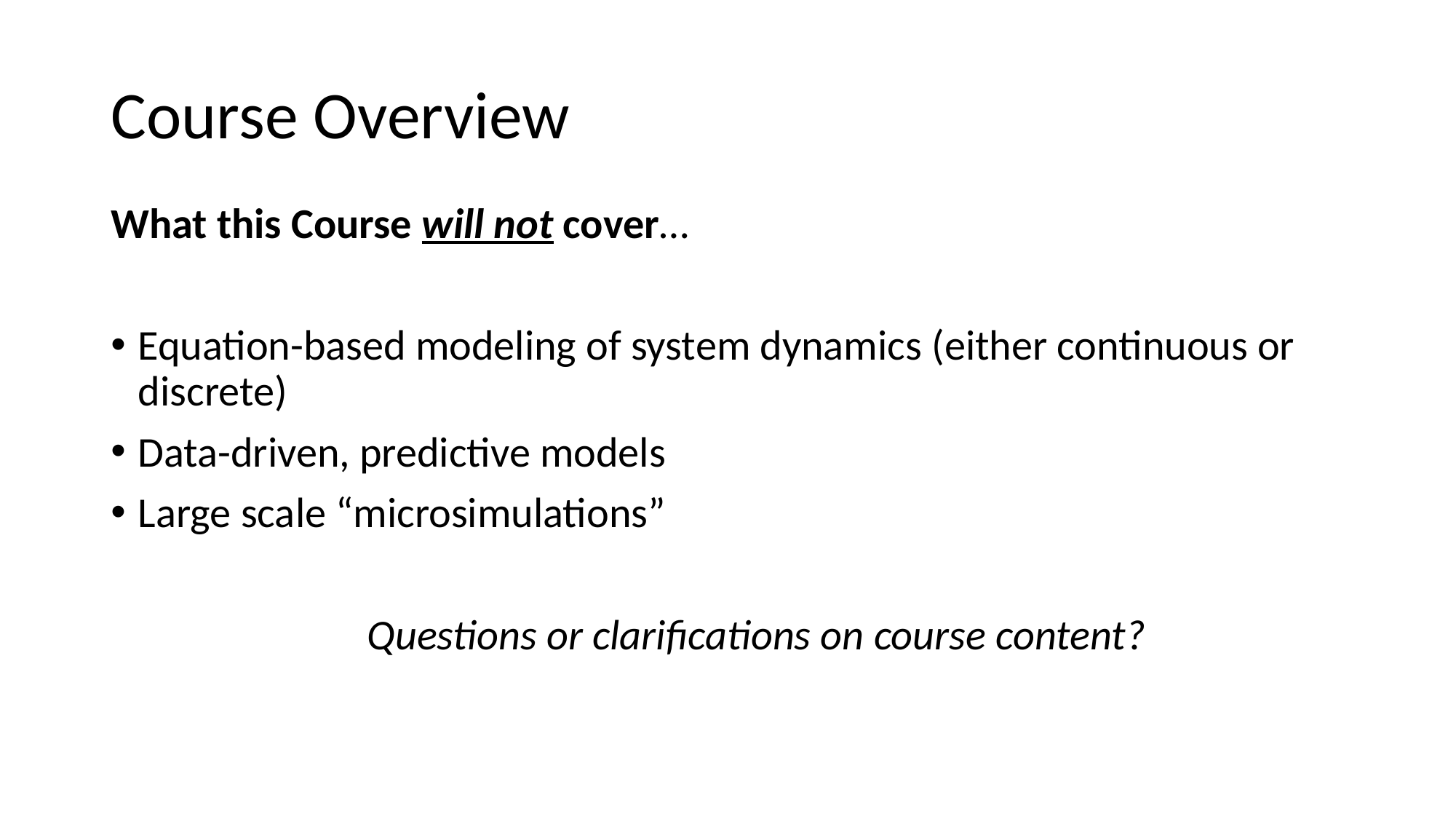

# Course Overview
What this Course will not cover…

Equation-based modeling of system dynamics (either continuous or discrete)
Data-driven, predictive models
Large scale “microsimulations”

Questions or clarifications on course content?